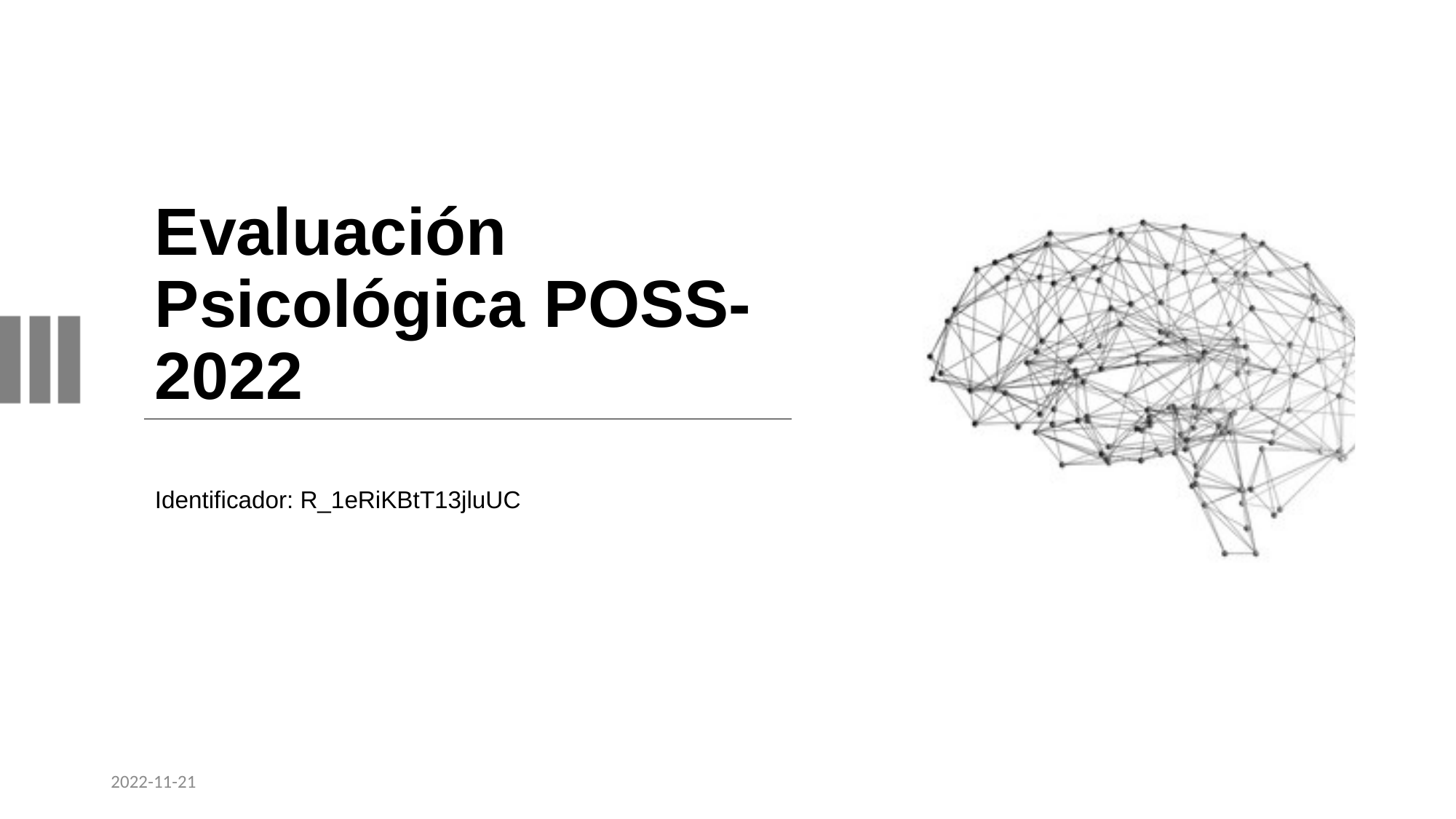

# Evaluación Psicológica POSS-2022
Identificador: R_1eRiKBtT13jluUC
2022-11-21